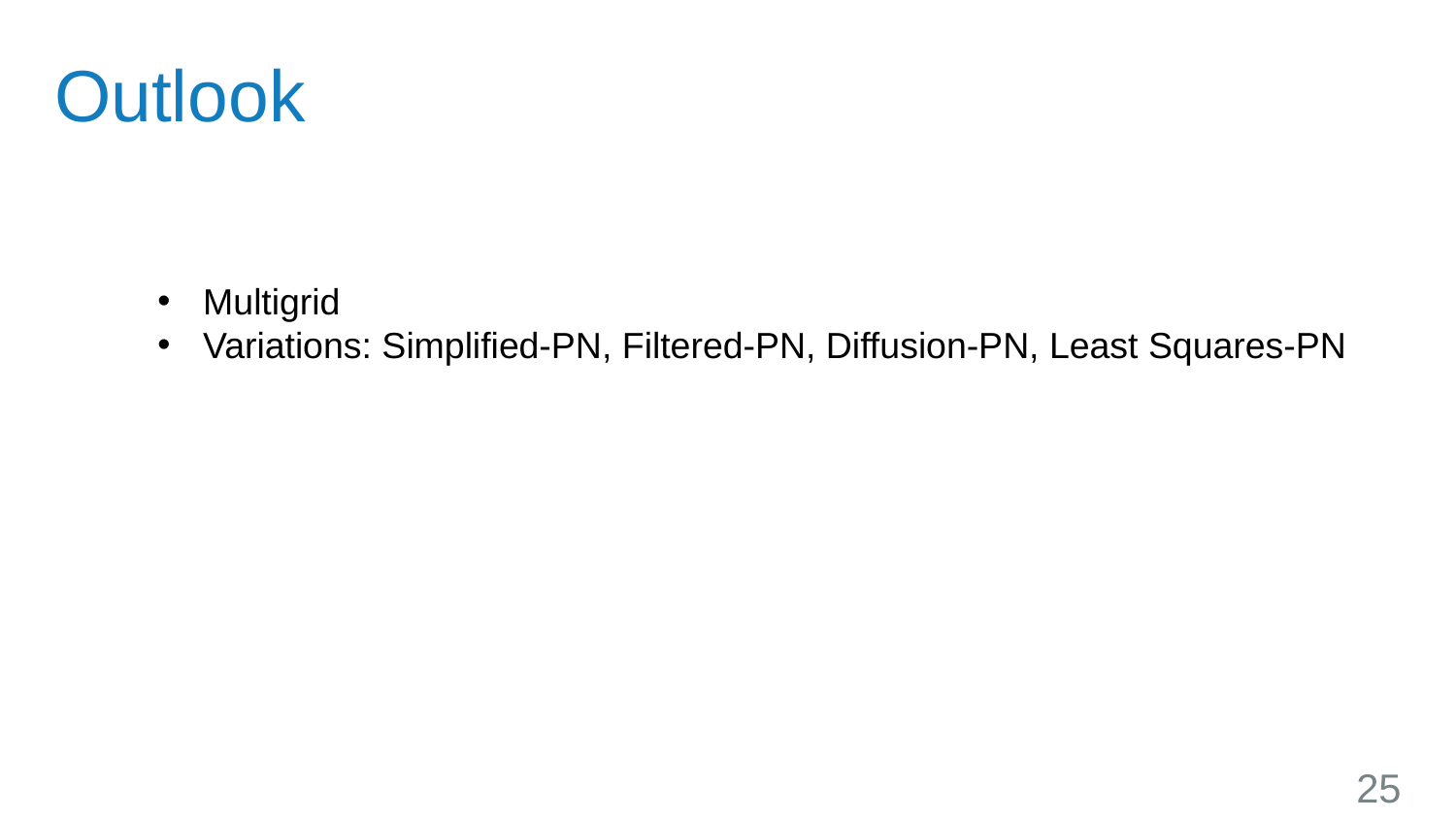

# Outlook
Multigrid
Variations: Simplified-PN, Filtered-PN, Diffusion-PN, Least Squares-PN
25